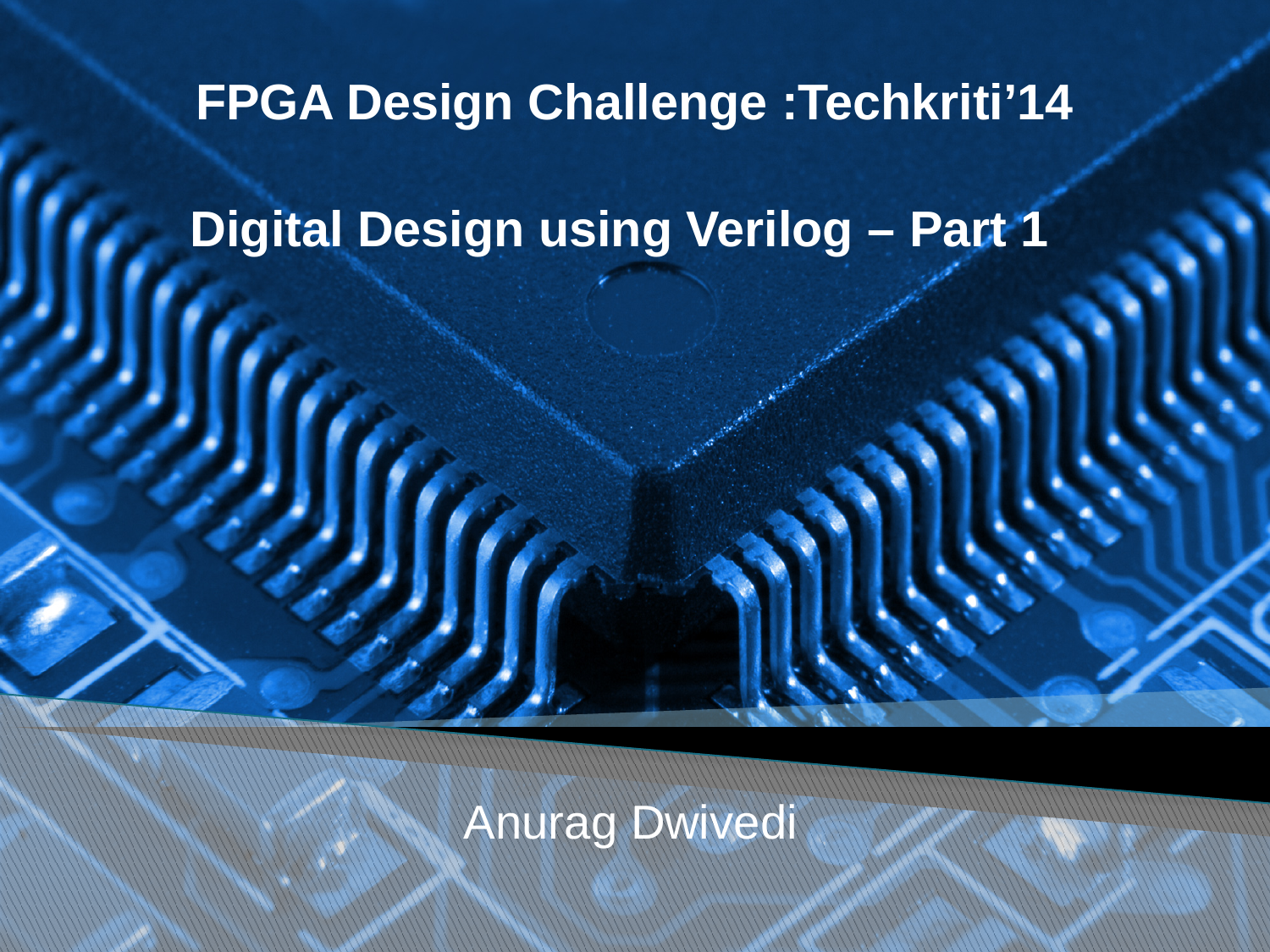

# FPGA Design Challenge :Techkriti’14 Digital Design using Verilog – Part 1
Anurag Dwivedi